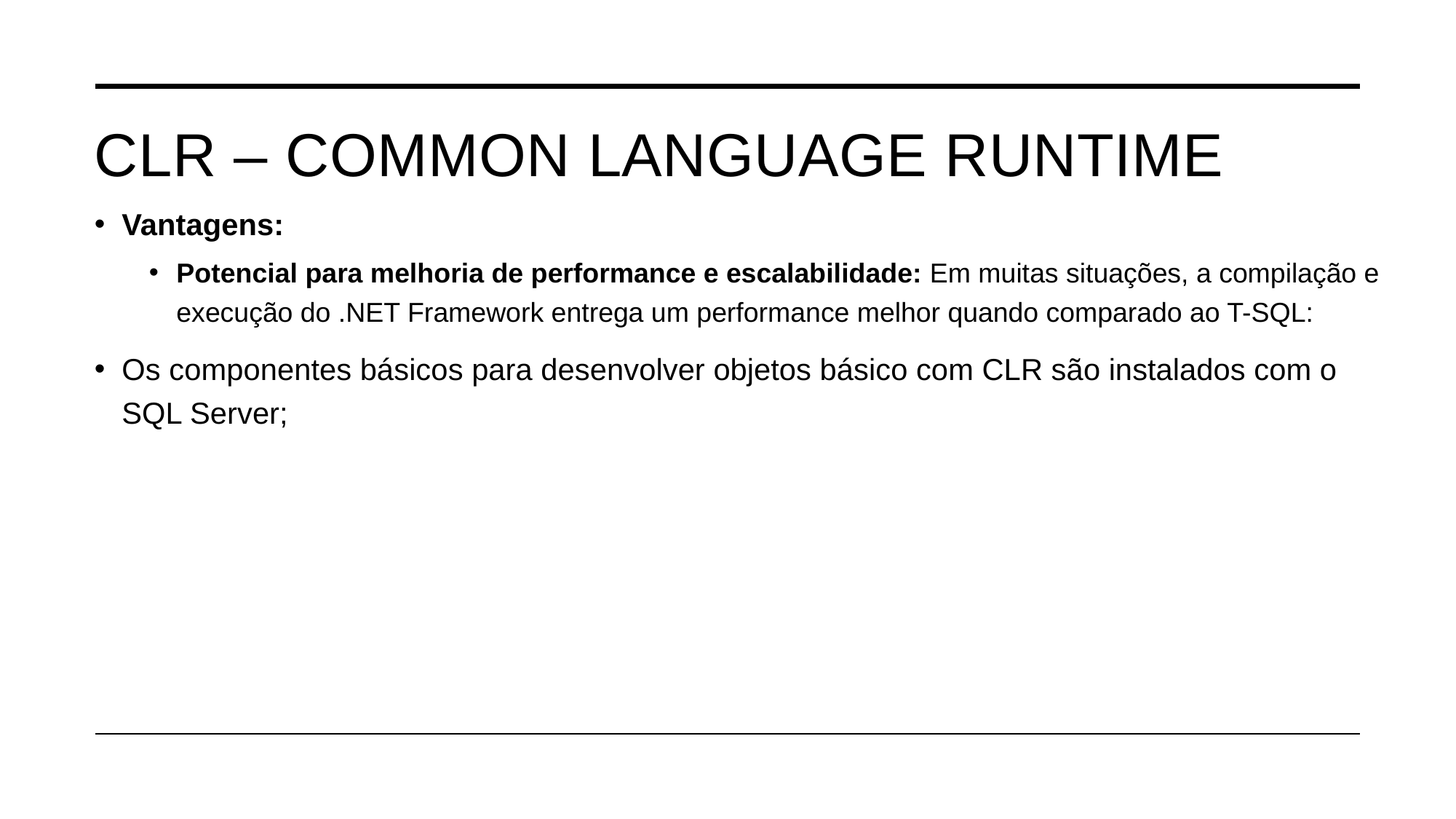

# CLR – COMMON LANGUAGE RUNTIME
Vantagens:
Potencial para melhoria de performance e escalabilidade: Em muitas situações, a compilação e execução do .NET Framework entrega um performance melhor quando comparado ao T-SQL:
Os componentes básicos para desenvolver objetos básico com CLR são instalados com o SQL Server;